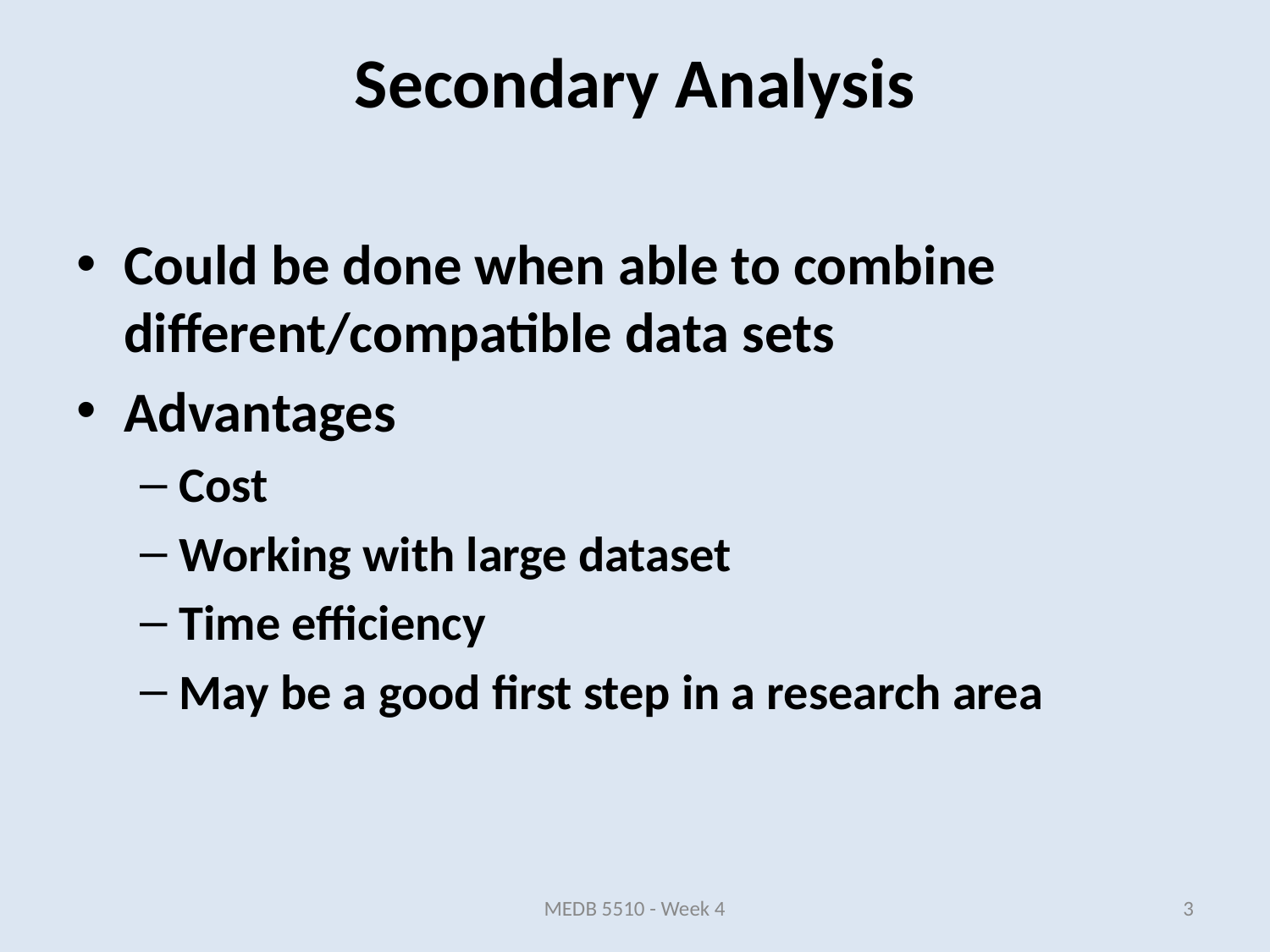

Could be done when able to combine different/compatible data sets
Advantages
Cost
Working with large dataset
Time efficiency
May be a good first step in a research area
Secondary Analysis
MEDB 5510 - Week 4
3